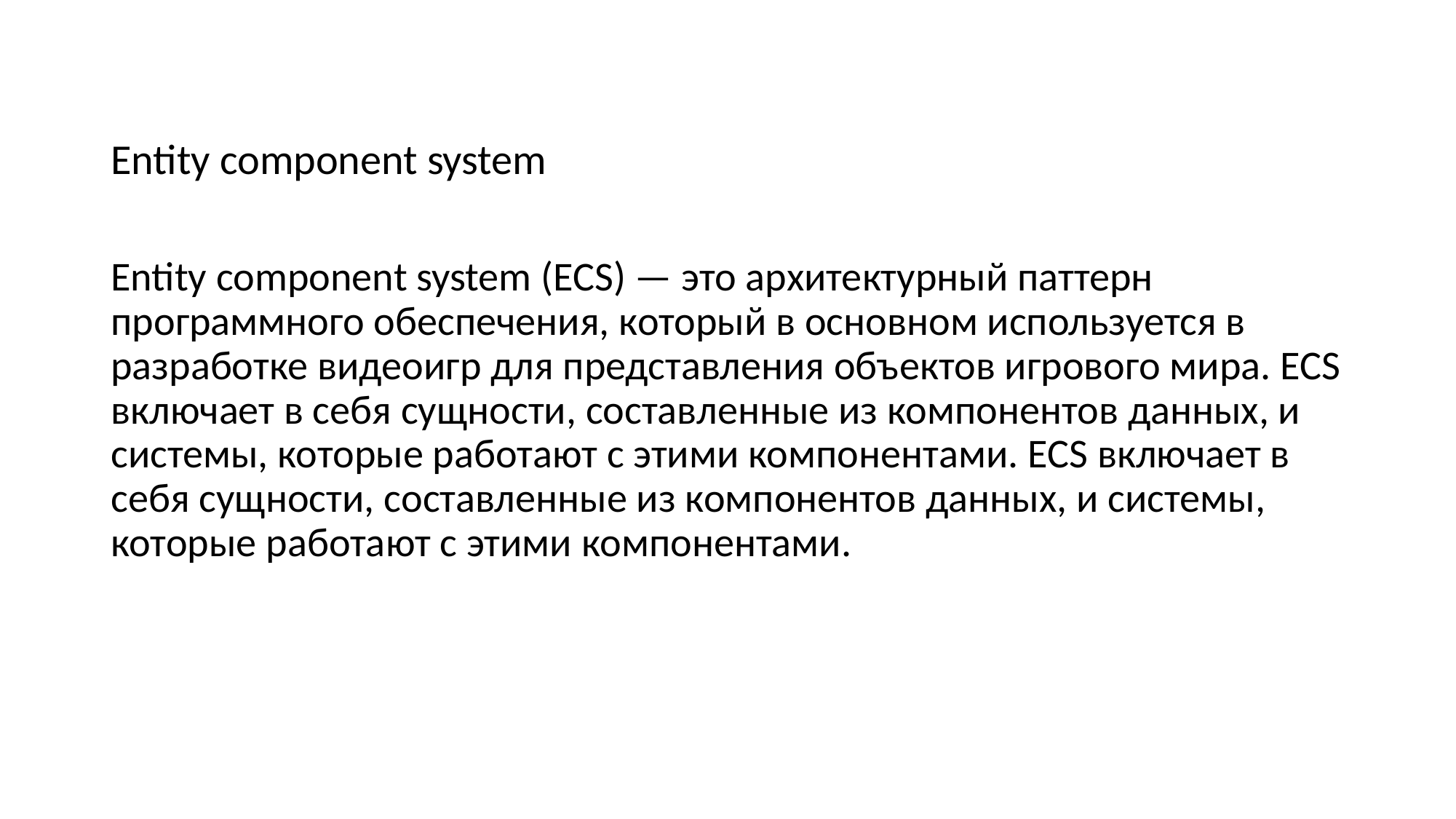

# Entity component system Entity component system (ECS) — это архитектурный паттерн программного обеспечения, который в основном используется в разработке видеоигр для представления объектов игрового мира. ECS включает в себя сущности, составленные из компонентов данных, и системы, которые работают с этими компонентами. ECS включает в себя сущности, составленные из компонентов данных, и системы, которые работают с этими компонентами.